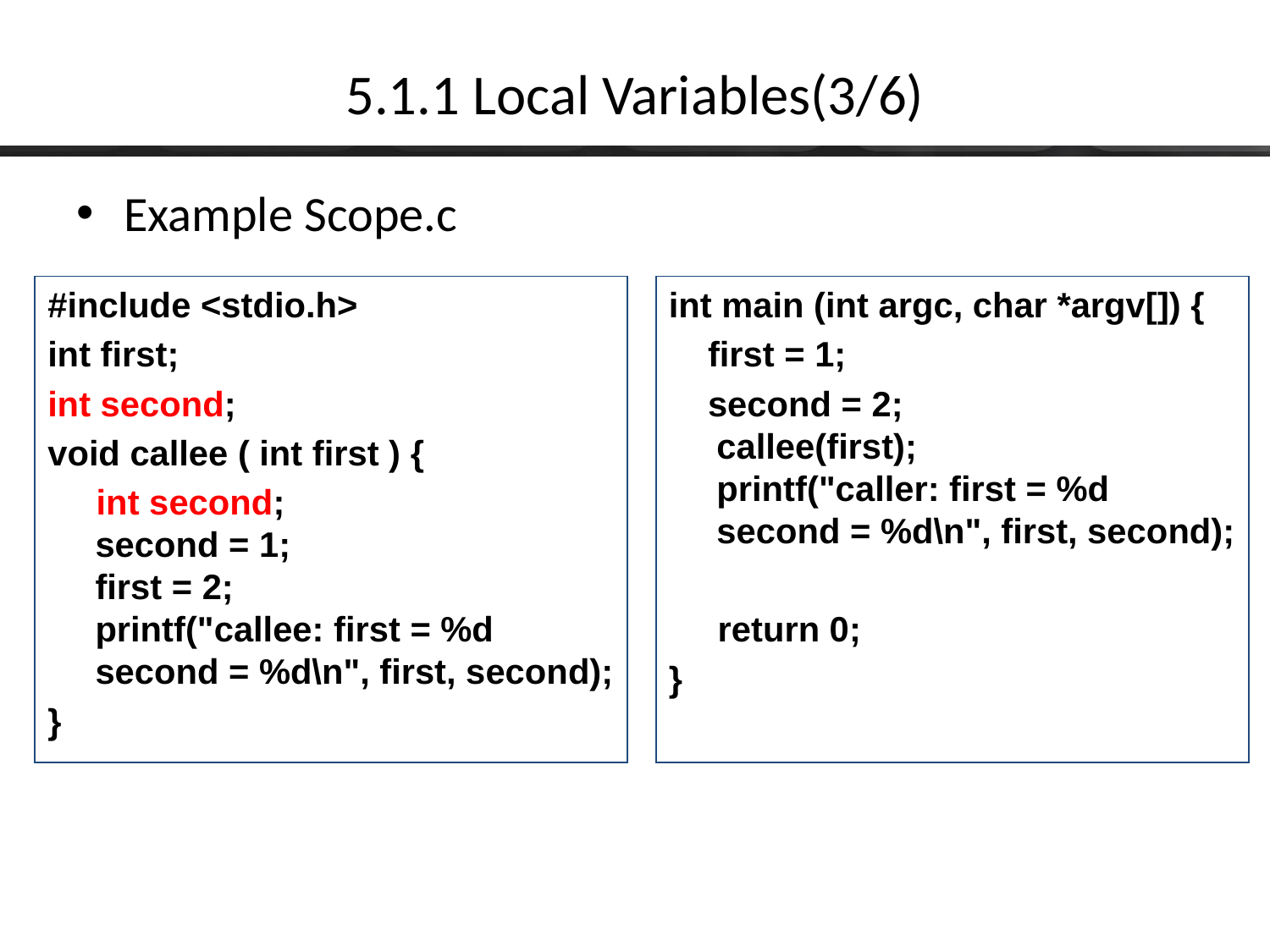

# 5.1.1 Local Variables(3/6)
Example Scope.c
#include <stdio.h>
int first;
int second;
void callee ( int first ) {
     int second;
second = 1;
first = 2;
printf("callee: first = %d   second = %d\n", first, second);
}
int main (int argc, char *argv[]) {
    first = 1;
    second = 2;
callee(first);
printf("caller: first = %d second = %d\n", first, second);

     return 0;
}
11